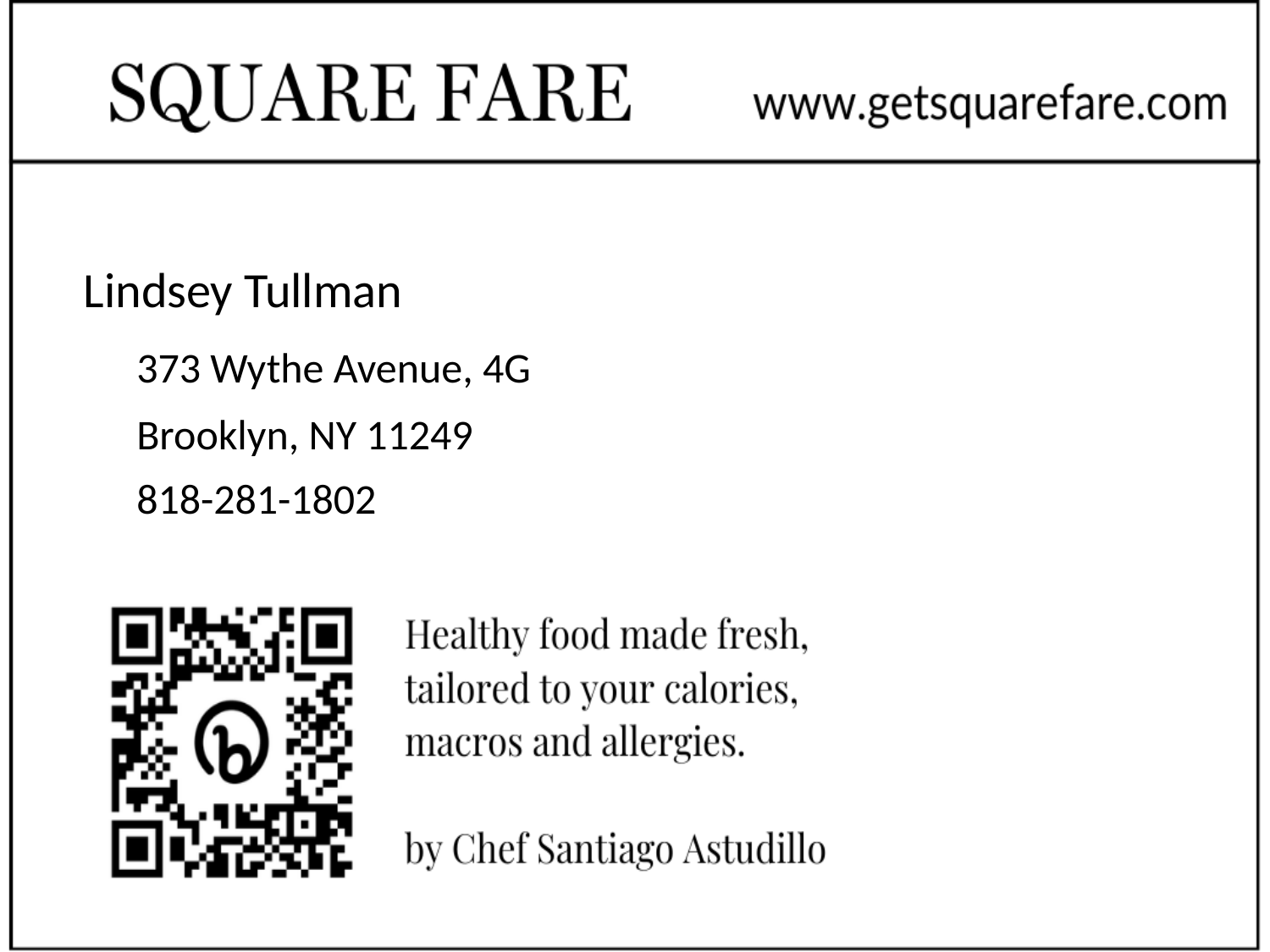

# Lindsey Tullman
373 Wythe Avenue, 4G
Brooklyn, NY 11249
818-281-1802